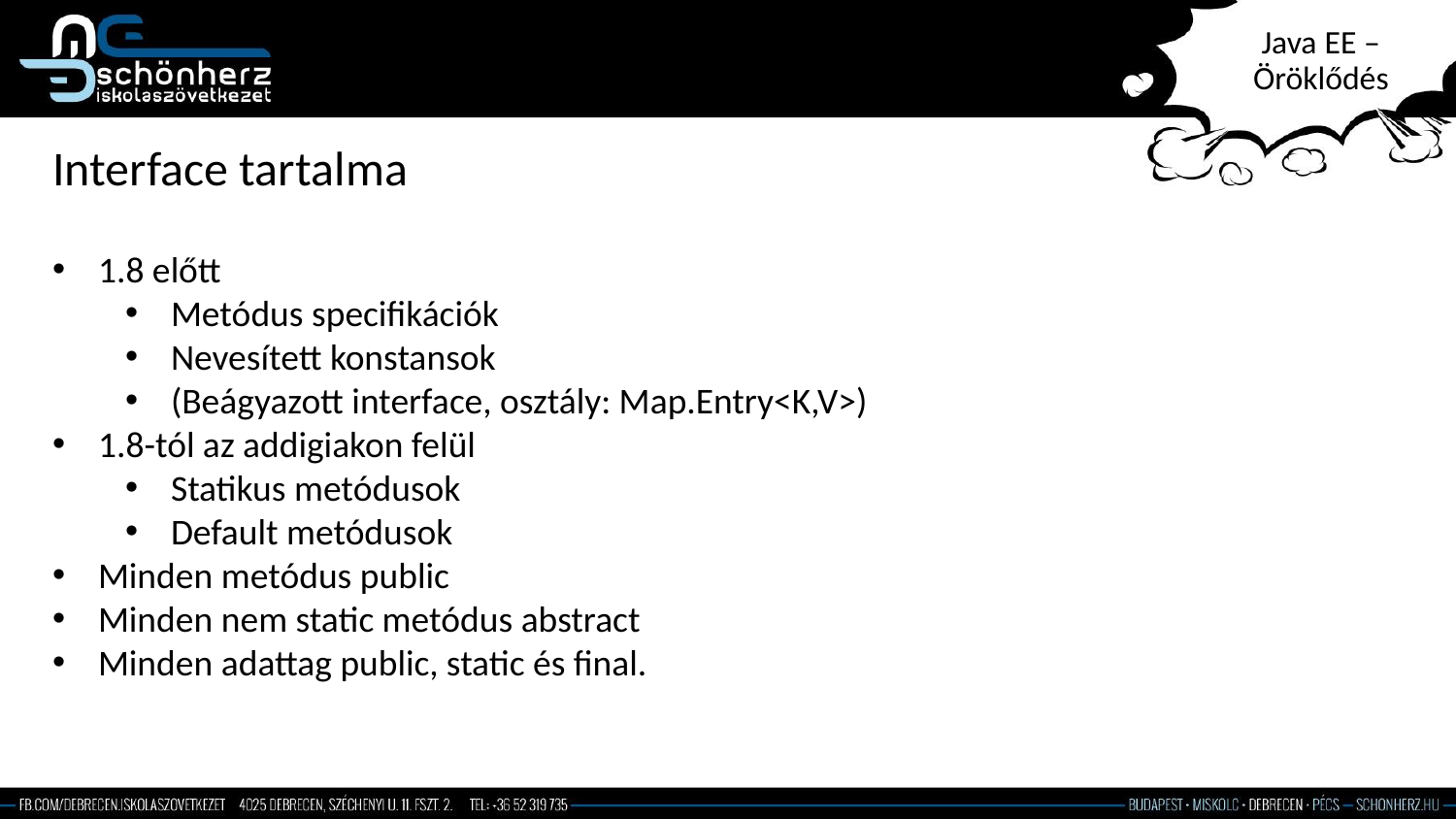

# Java EE – Öröklődés
Interface tartalma
1.8 előtt
Metódus specifikációk
Nevesített konstansok
(Beágyazott interface, osztály: Map.Entry<K,V>)
1.8-tól az addigiakon felül
Statikus metódusok
Default metódusok
Minden metódus public
Minden nem static metódus abstract
Minden adattag public, static és final.